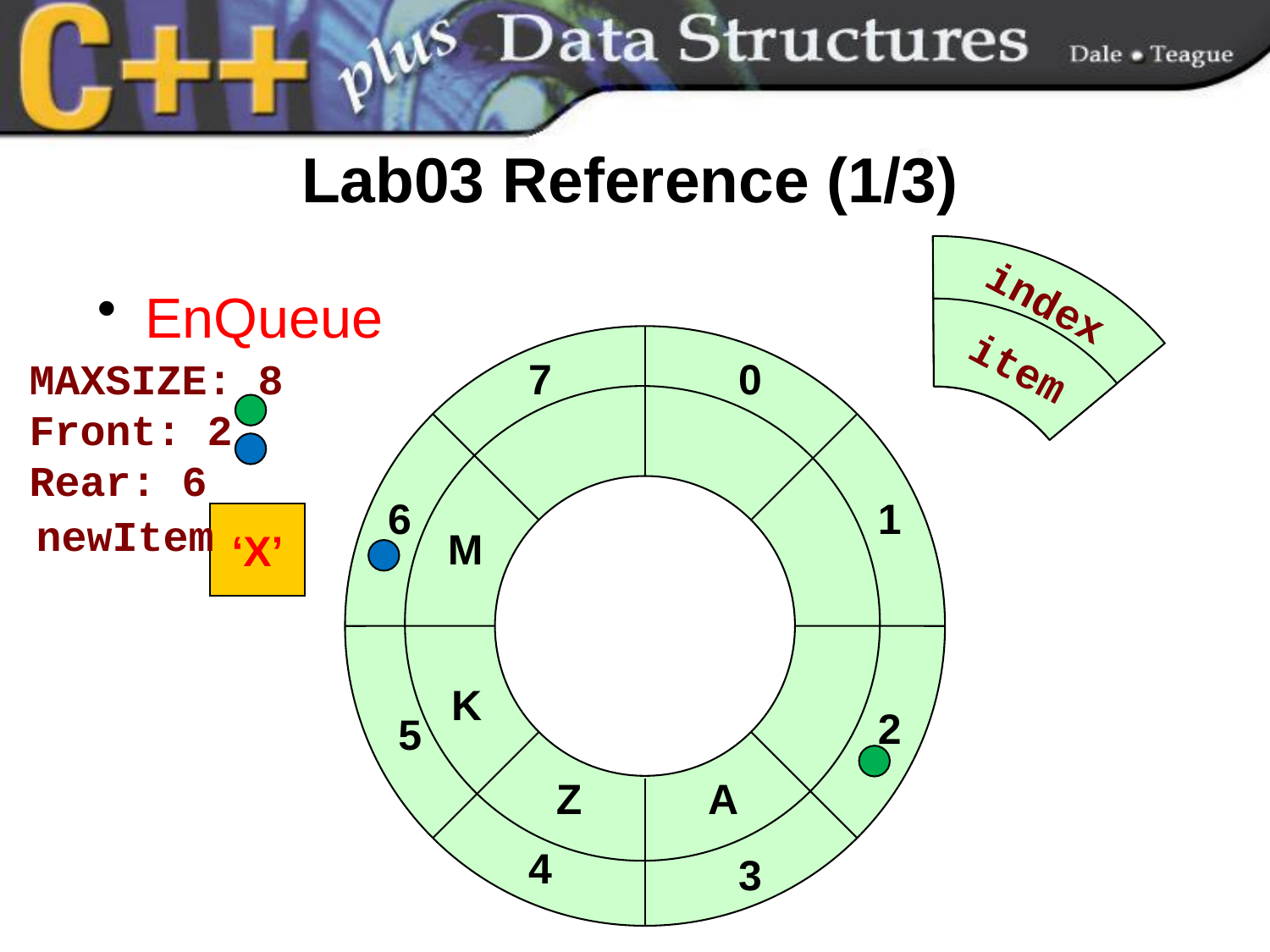

# Lab03 Reference (1/3)

index
item
EnQueue

7
0
6
1
2
5
4
3
MAXSIZE: 8
Front: 2
Rear: 6

newItem
‘X’
M

K

Z
A